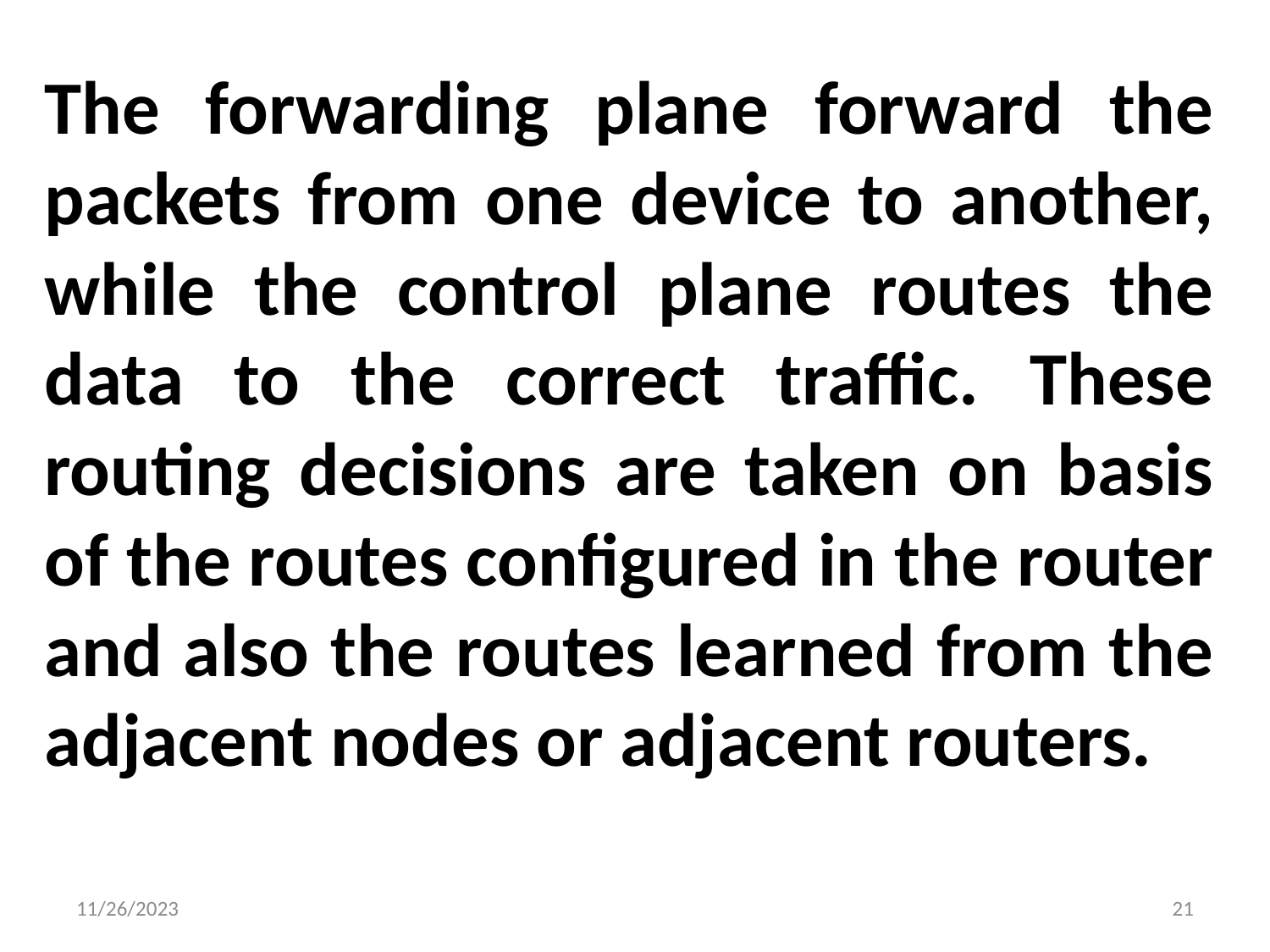

The forwarding plane forward the packets from one device to another, while the control plane routes the data to the correct traffic. These routing decisions are taken on basis of the routes configured in the router and also the routes learned from the adjacent nodes or adjacent routers.

11/26/2023
21